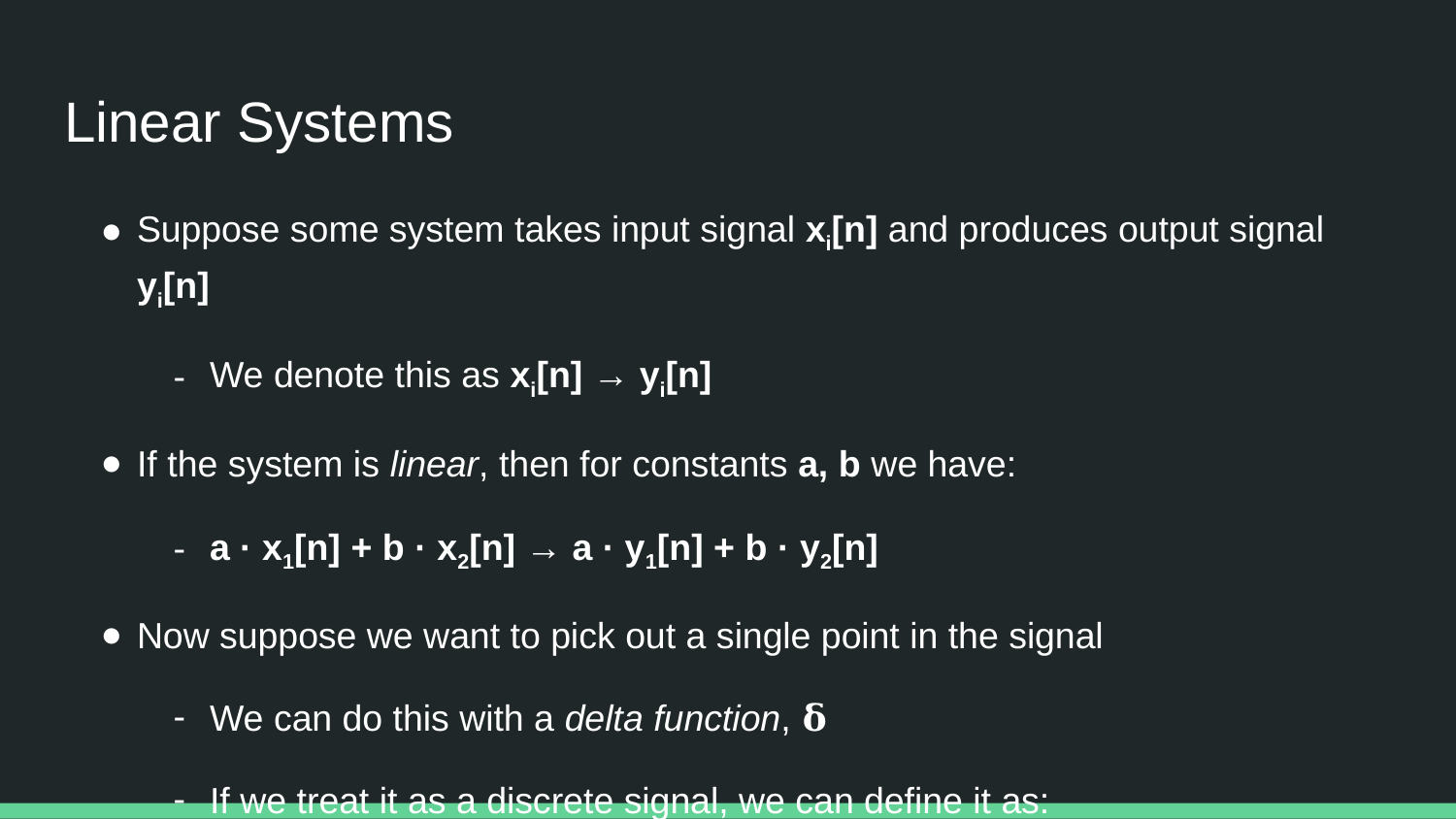

# Linear Systems
Suppose some system takes input signal xi[n] and produces output signal yi[n]
We denote this as xi[n] → yi[n]
If the system is linear, then for constants a, b we have:
a · x1[n] + b · x2[n] → a · y1[n] + b · y2[n]
Now suppose we want to pick out a single point in the signal
We can do this with a delta function, 𝛅
If we treat it as a discrete signal, we can define it as:
𝛅 [n - k] = 1 if n = k, 𝛅 [n - k] = 0 if n ≠ k
“Zero everywhere with a spike at k”
This definition means that x[k] = x[n] · 𝛅 [n - k]
Note: I was wrong about this in recitation. We use the delta function to pick out the value of signal x[n] at constant point k.